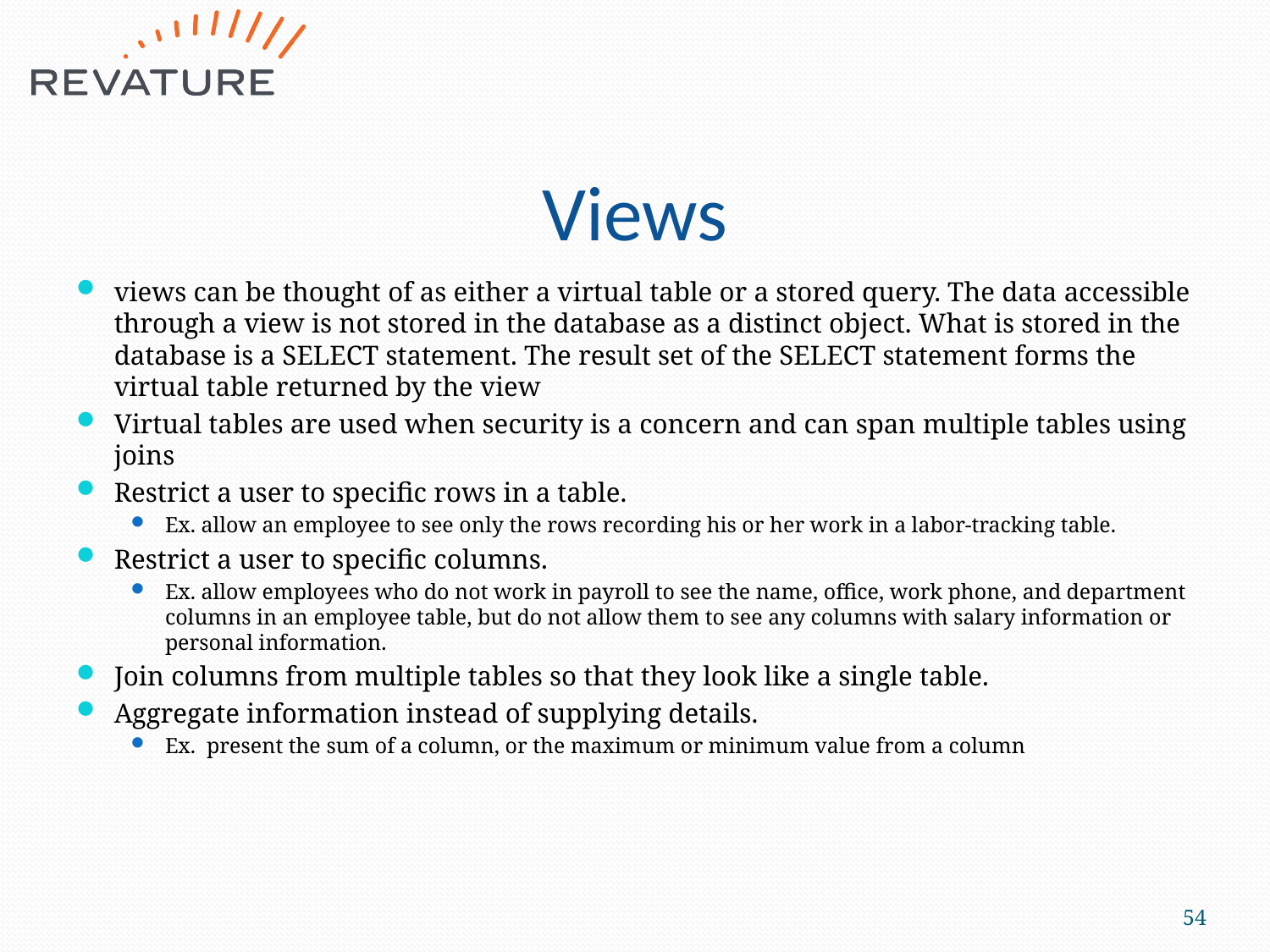

# Views
views can be thought of as either a virtual table or a stored query. The data accessible through a view is not stored in the database as a distinct object. What is stored in the database is a SELECT statement. The result set of the SELECT statement forms the virtual table returned by the view
Virtual tables are used when security is a concern and can span multiple tables using joins
Restrict a user to specific rows in a table.
Ex. allow an employee to see only the rows recording his or her work in a labor-tracking table.
Restrict a user to specific columns.
Ex. allow employees who do not work in payroll to see the name, office, work phone, and department columns in an employee table, but do not allow them to see any columns with salary information or personal information.
Join columns from multiple tables so that they look like a single table.
Aggregate information instead of supplying details.
Ex.  present the sum of a column, or the maximum or minimum value from a column

54